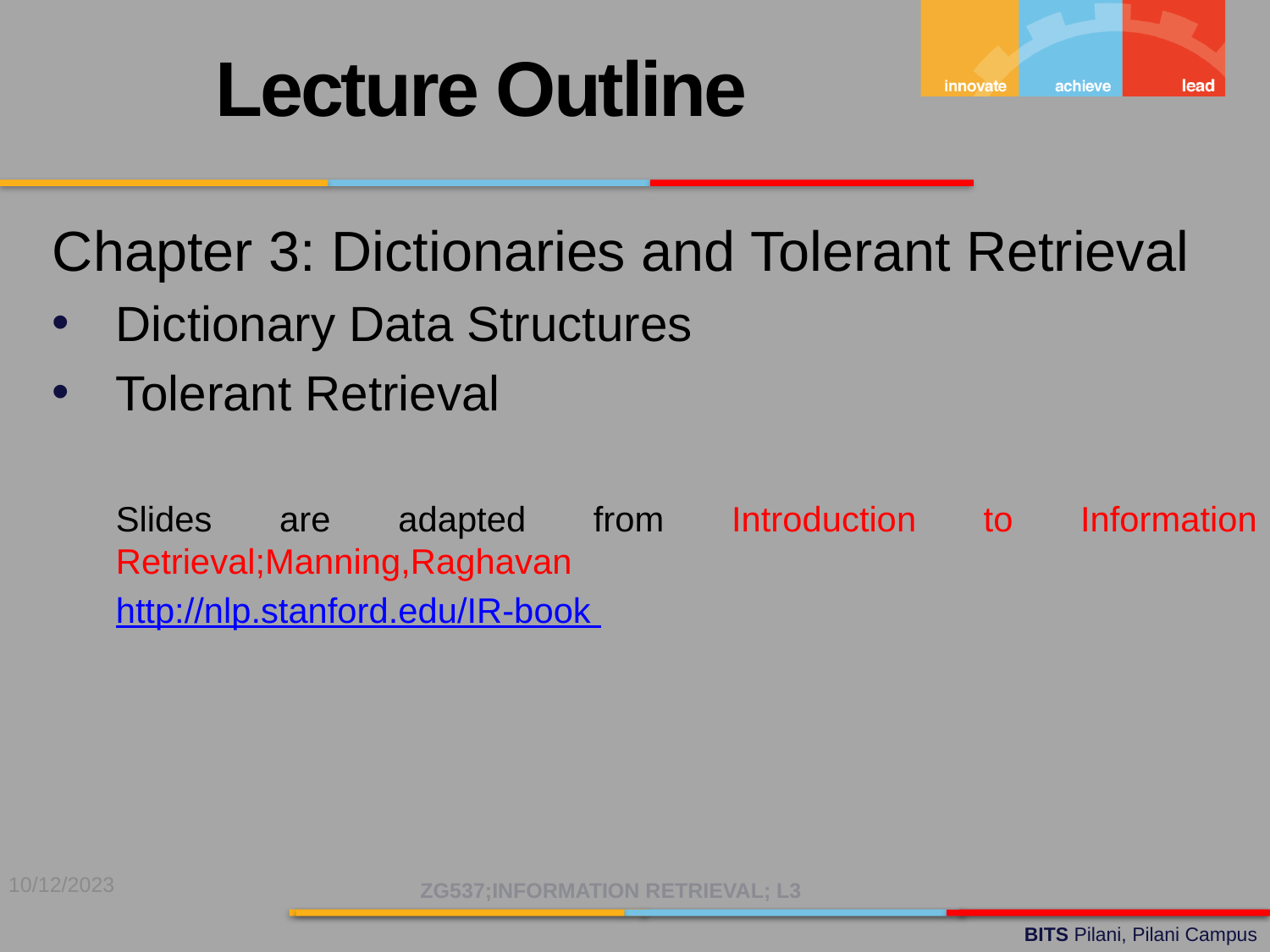

Lecture Outline
Chapter 3: Dictionaries and Tolerant Retrieval
Dictionary Data Structures
Tolerant Retrieval

Slides are adapted from Introduction to Information Retrieval;Manning,Raghavan
http://nlp.stanford.edu/IR-book

10/12/2023
ZG537;INFORMATION RETRIEVAL; L3